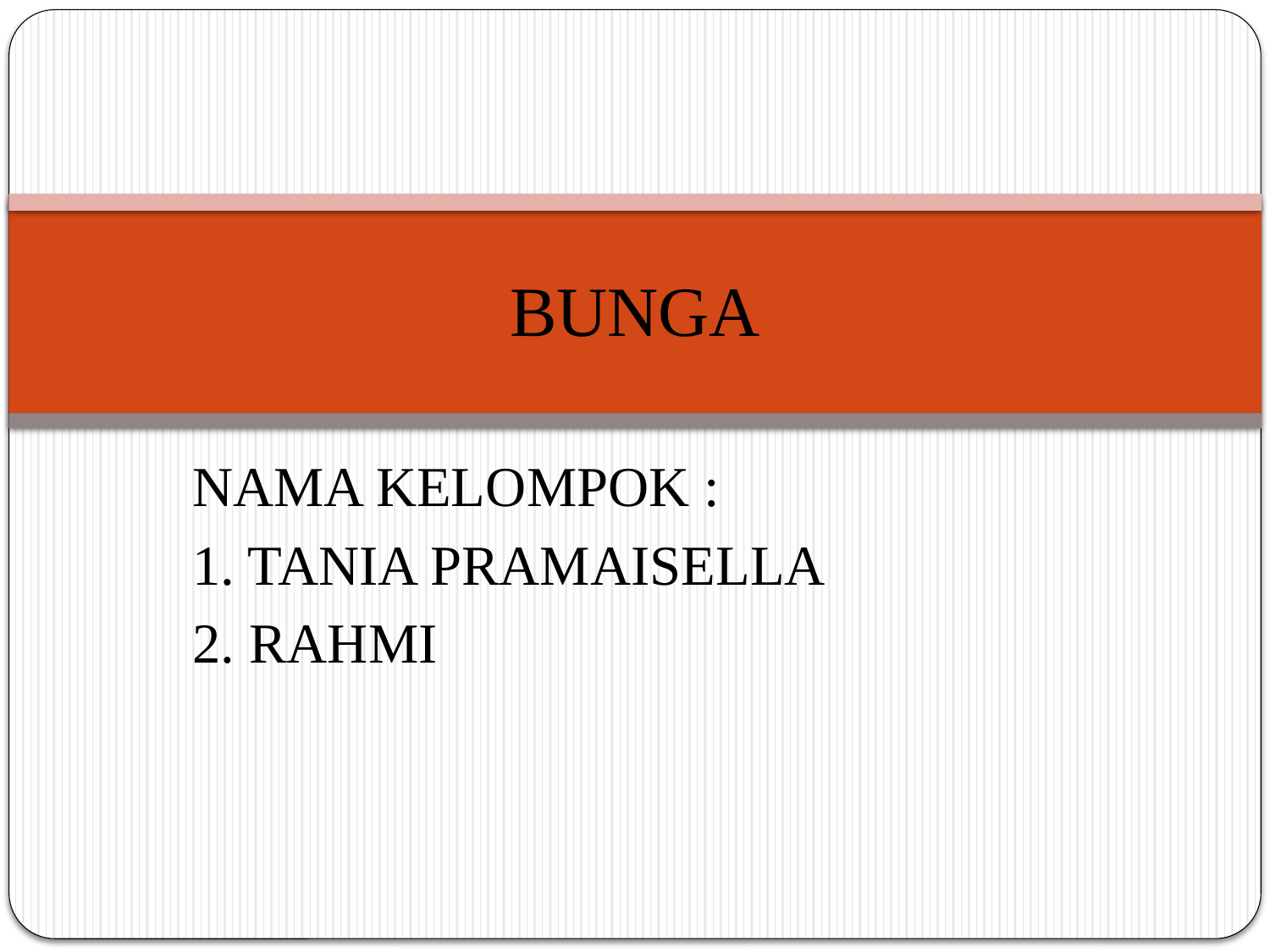

# BUNGA
NAMA KELOMPOK :
1. TANIA PRAMAISELLA
2. RAHMI